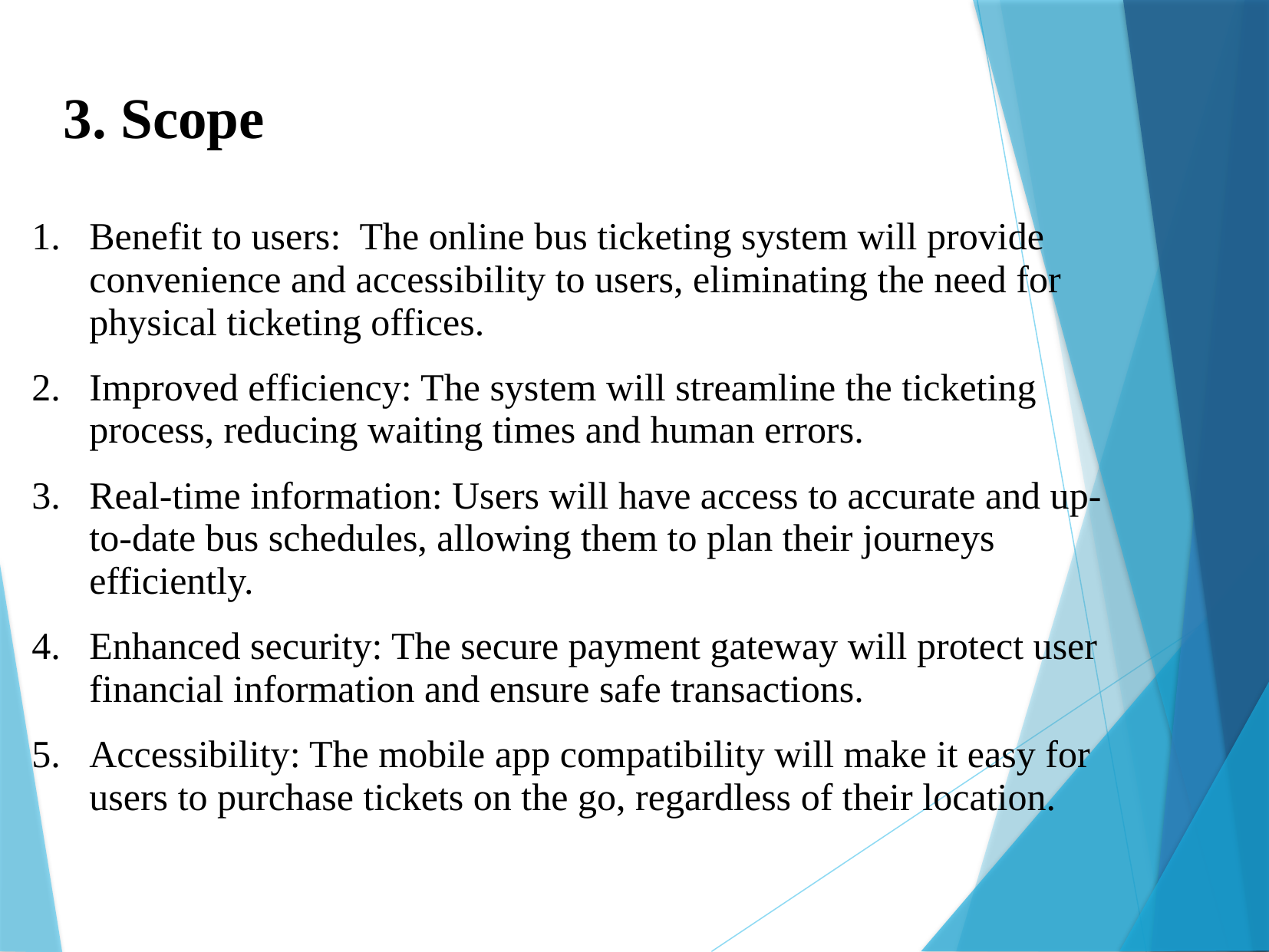

3. Scope
Benefit to users:  The online bus ticketing system will provide convenience and accessibility to users, eliminating the need for physical ticketing offices.
Improved efficiency: The system will streamline the ticketing process, reducing waiting times and human errors.
Real-time information: Users will have access to accurate and up-to-date bus schedules, allowing them to plan their journeys efficiently.
Enhanced security: The secure payment gateway will protect user financial information and ensure safe transactions.
Accessibility: The mobile app compatibility will make it easy for users to purchase tickets on the go, regardless of their location.